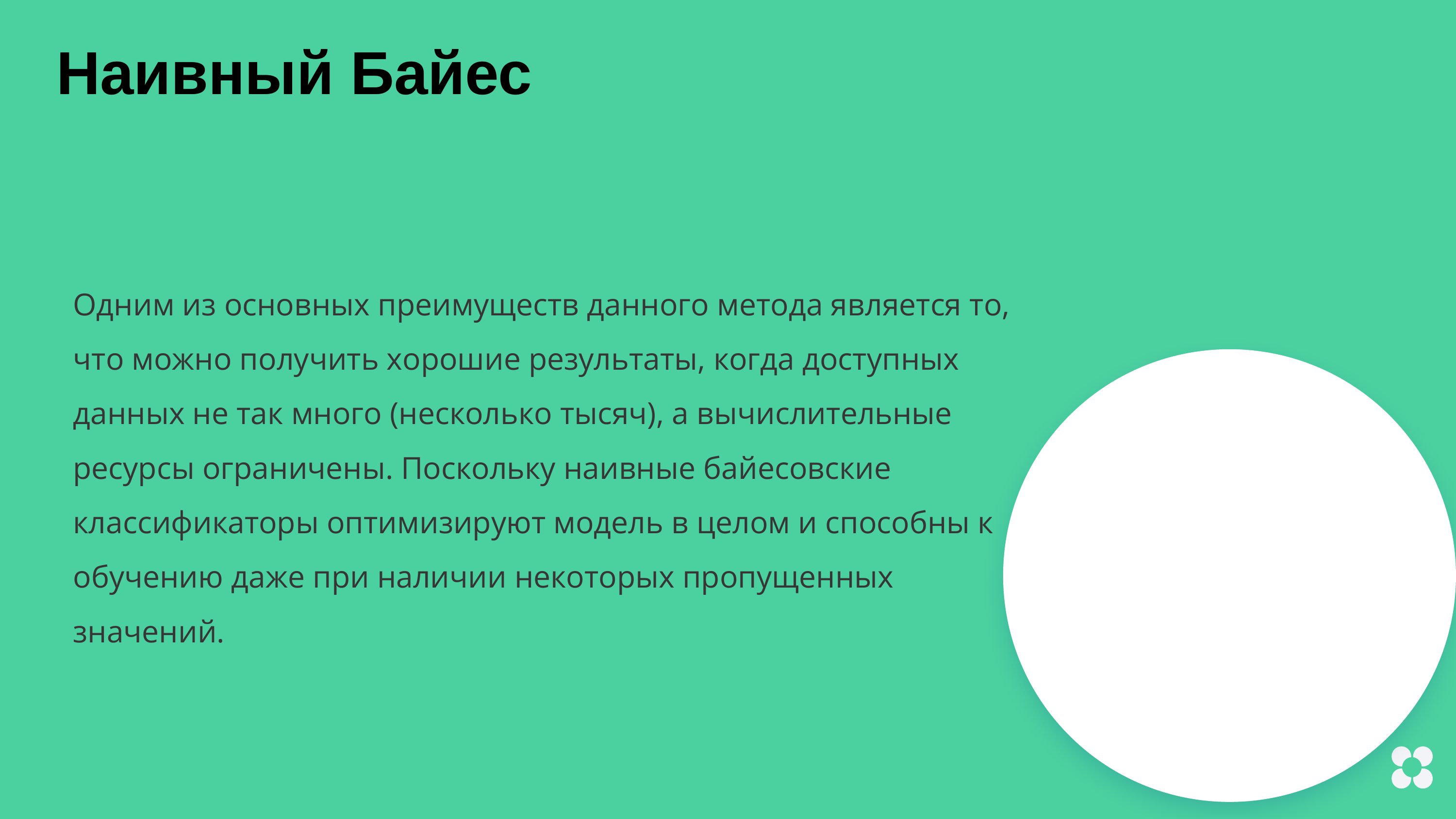

Наивный Байес
Одним из основных преимуществ данного метода является то, что можно получить хорошие результаты, когда доступных данных не так много (несколько тысяч), а вычислительные ресурсы ограничены. Поскольку наивные байесовские классификаторы оптимизируют модель в целом и способны к обучению даже при наличии некоторых пропущенных значений.